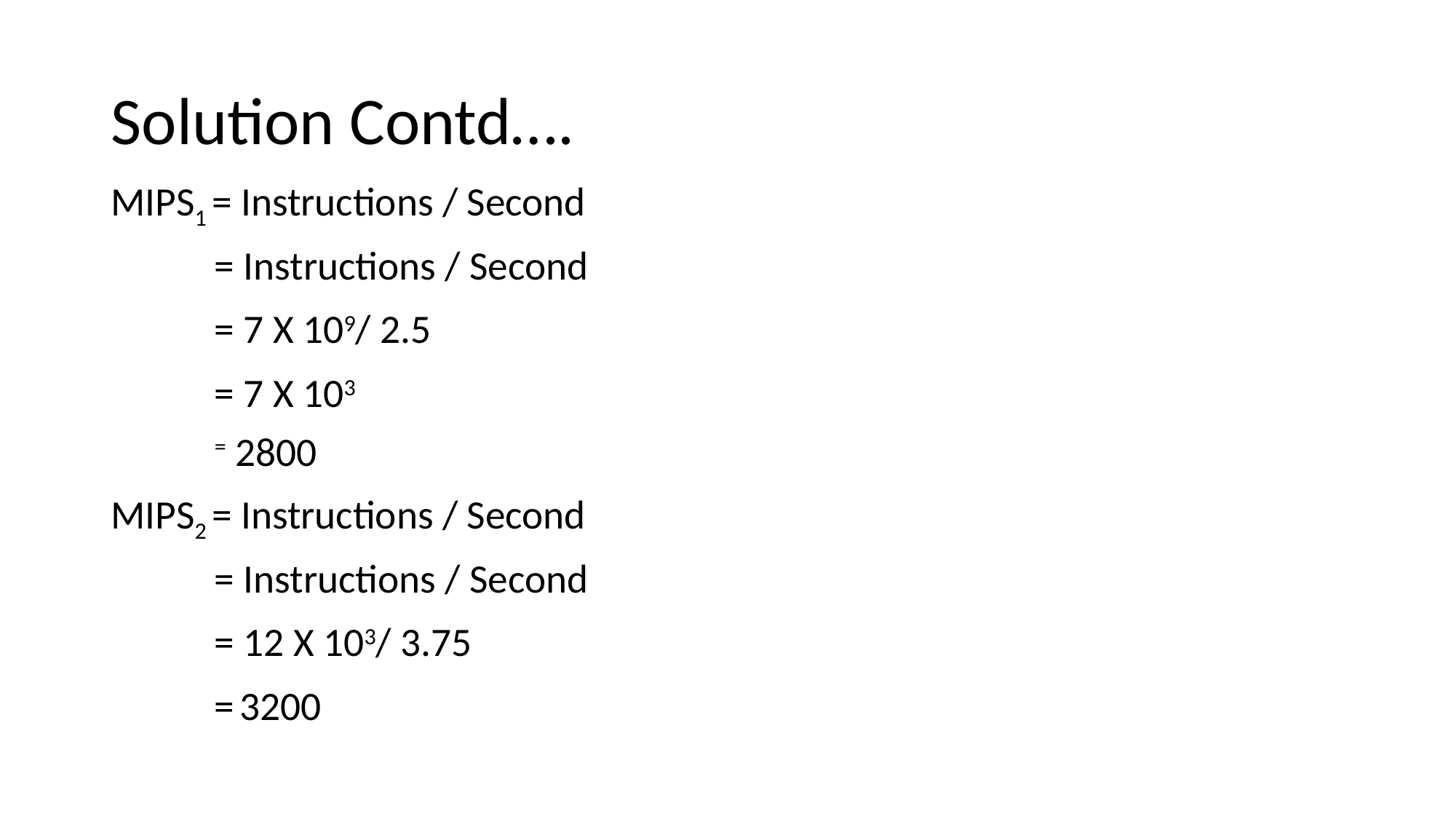

# Solution Contd….
MIPS1 = Instructions / Second
 	= Instructions / Second
 	= 7 X 109/ 2.5
	= 7 X 103
	= 2800
MIPS2 = Instructions / Second
 	= Instructions / Second
 	= 12 X 103/ 3.75
	= 3200